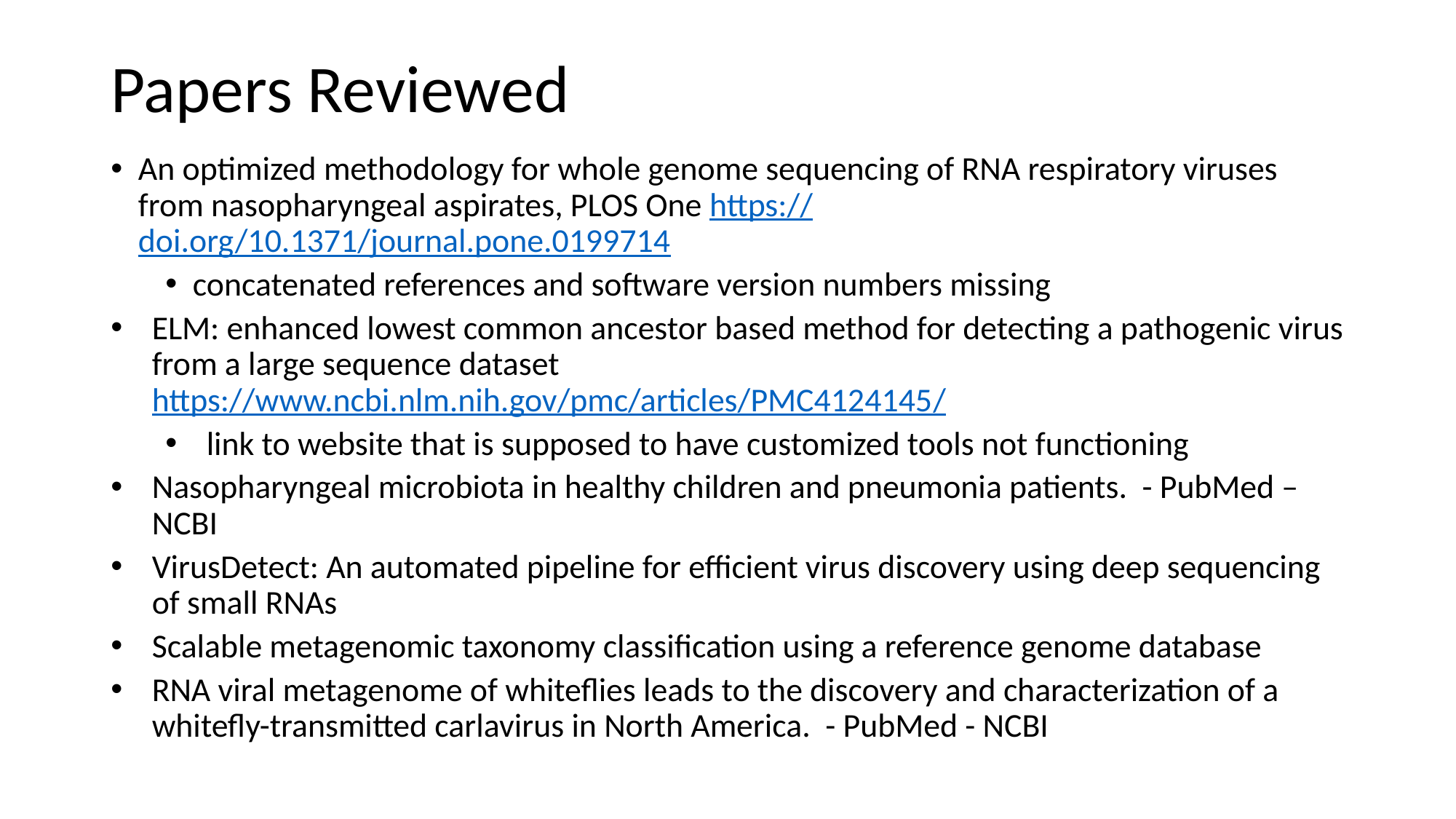

# Papers Reviewed
An optimized methodology for whole genome sequencing of RNA respiratory viruses from nasopharyngeal aspirates, PLOS One https://doi.org/10.1371/journal.pone.0199714
concatenated references and software version numbers missing
ELM: enhanced lowest common ancestor based method for detecting a pathogenic virus from a large sequence dataset https://www.ncbi.nlm.nih.gov/pmc/articles/PMC4124145/
link to website that is supposed to have customized tools not functioning
Nasopharyngeal microbiota in healthy children and pneumonia patients.  - PubMed – NCBI
VirusDetect: An automated pipeline for efficient virus discovery using deep sequencing of small RNAs
Scalable metagenomic taxonomy classification using a reference genome database
RNA viral metagenome of whiteflies leads to the discovery and characterization of a whitefly-transmitted carlavirus in North America.  - PubMed - NCBI